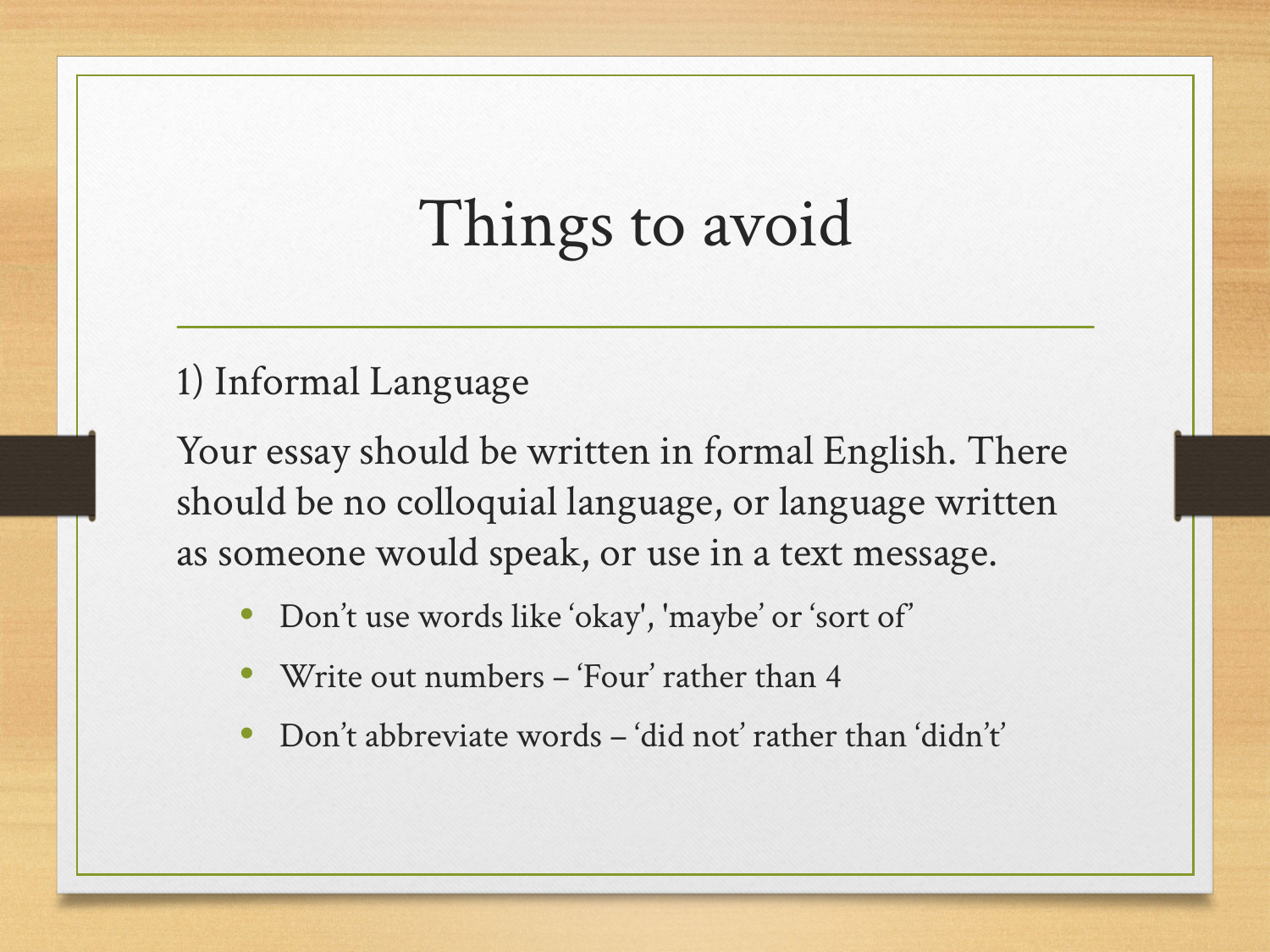

# Things to avoid
1) Informal Language
Your essay should be written in formal English. There should be no colloquial language, or language written as someone would speak, or use in a text message.
Don’t use words like ‘okay', 'maybe’ or ‘sort of’
Write out numbers – ‘Four’ rather than 4
Don’t abbreviate words – ‘did not’ rather than ‘didn’t’